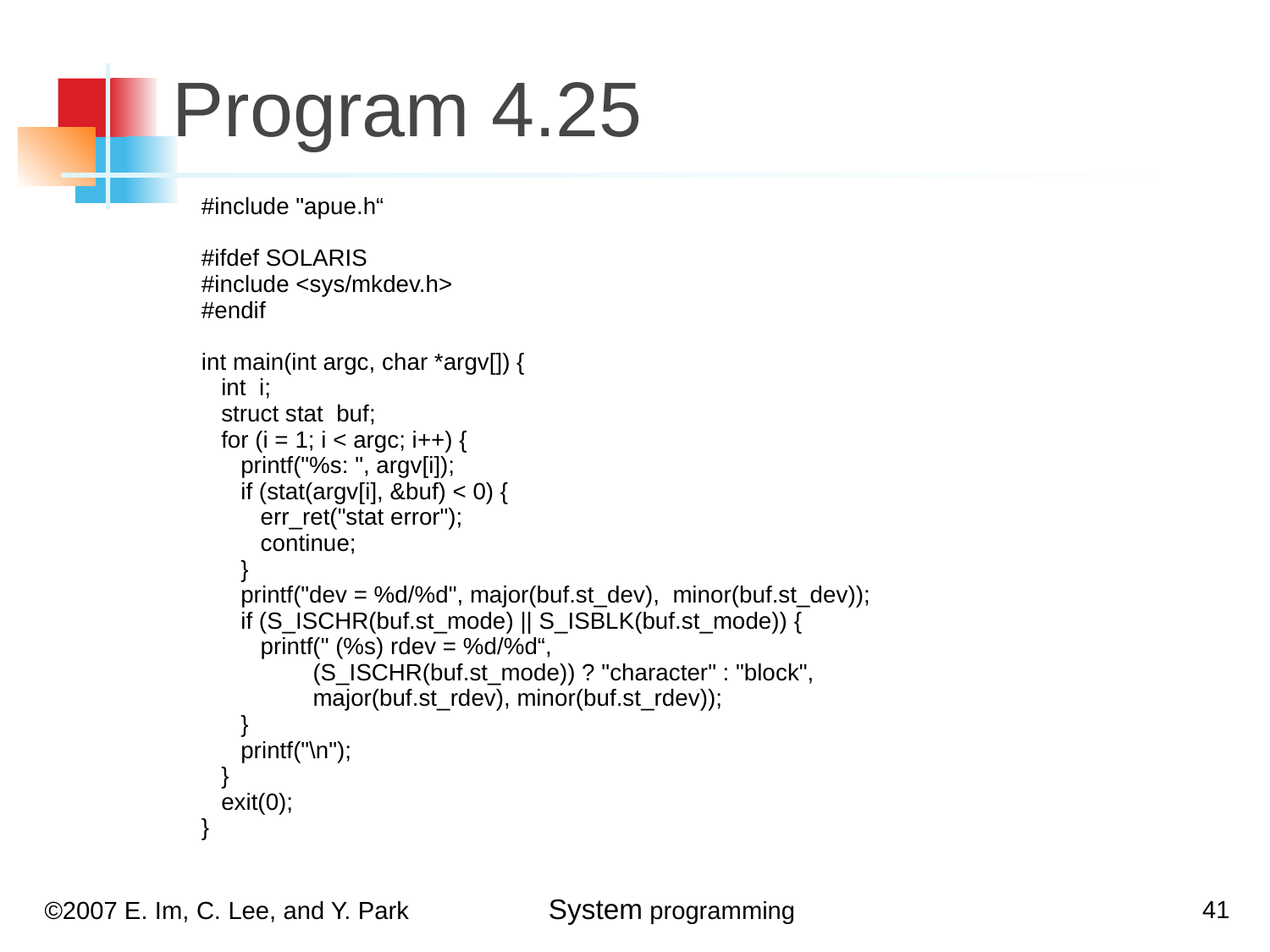

# Program 4.25
#include "apue.h“

#ifdef SOLARIS
#include <sys/mkdev.h>
#endif

int main(int argc, char *argv[]) {
   int  i;
   struct stat  buf;
   for (i = 1; i < argc; i++) {
      printf("%s: ", argv[i]);
      if (stat(argv[i], &buf) < 0) {
         err_ret("stat error");
         continue;
      }
      printf("dev = %d/%d", major(buf.st_dev),  minor(buf.st_dev));
      if (S_ISCHR(buf.st_mode) || S_ISBLK(buf.st_mode)) {
         printf(" (%s) rdev = %d/%d“,
                 (S_ISCHR(buf.st_mode)) ? "character" : "block",
                 major(buf.st_rdev), minor(buf.st_rdev));
      }
      printf("\n");
   }
   exit(0);
}
41
©2007 E. Im, C. Lee, and Y. Park